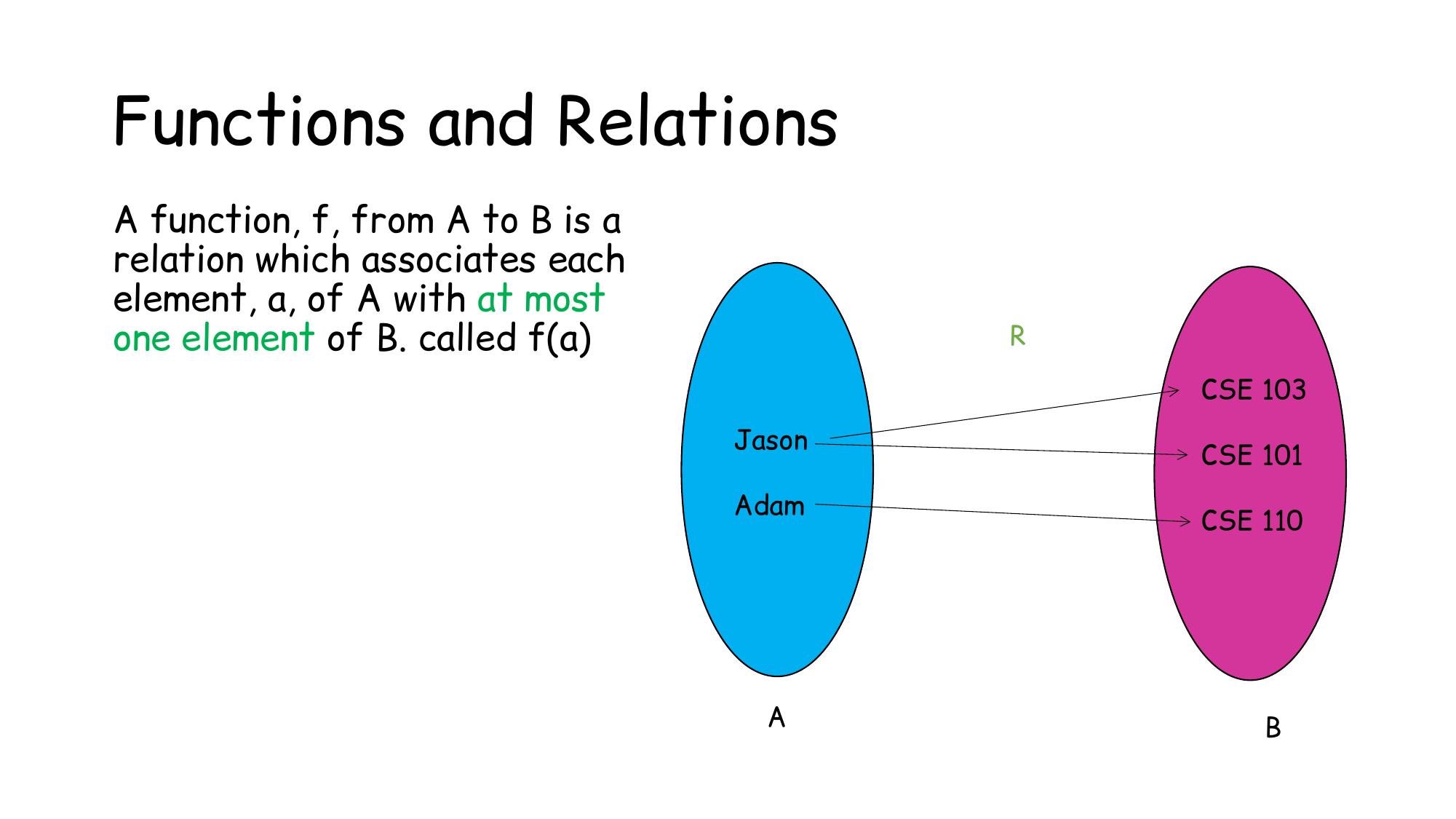

# Functions and Relations
A function, f, from A to B is a relation which associates each element, a, of A with at most one element of B. called f(a)

R
CSE 103

CSE 101

CSE 110

Jason

Adam
A
B